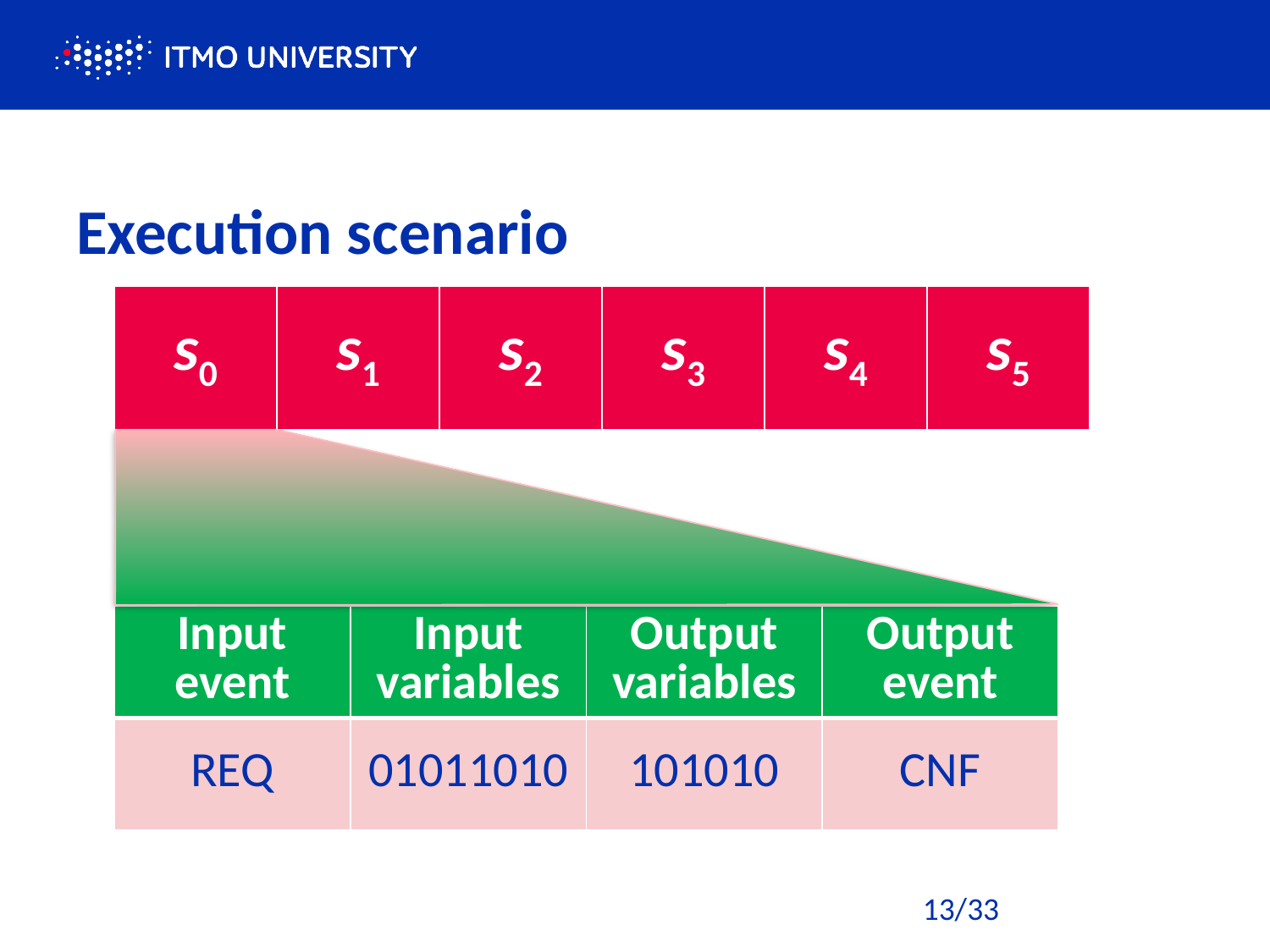

# Execution scenario
| s0 | s1 | s2 | s3 | s4 | s5 |
| --- | --- | --- | --- | --- | --- |

| Input event | Input variables | Output variables | Output event |
| --- | --- | --- | --- |
| REQ | 01011010 | 101010 | CNF |
13/33